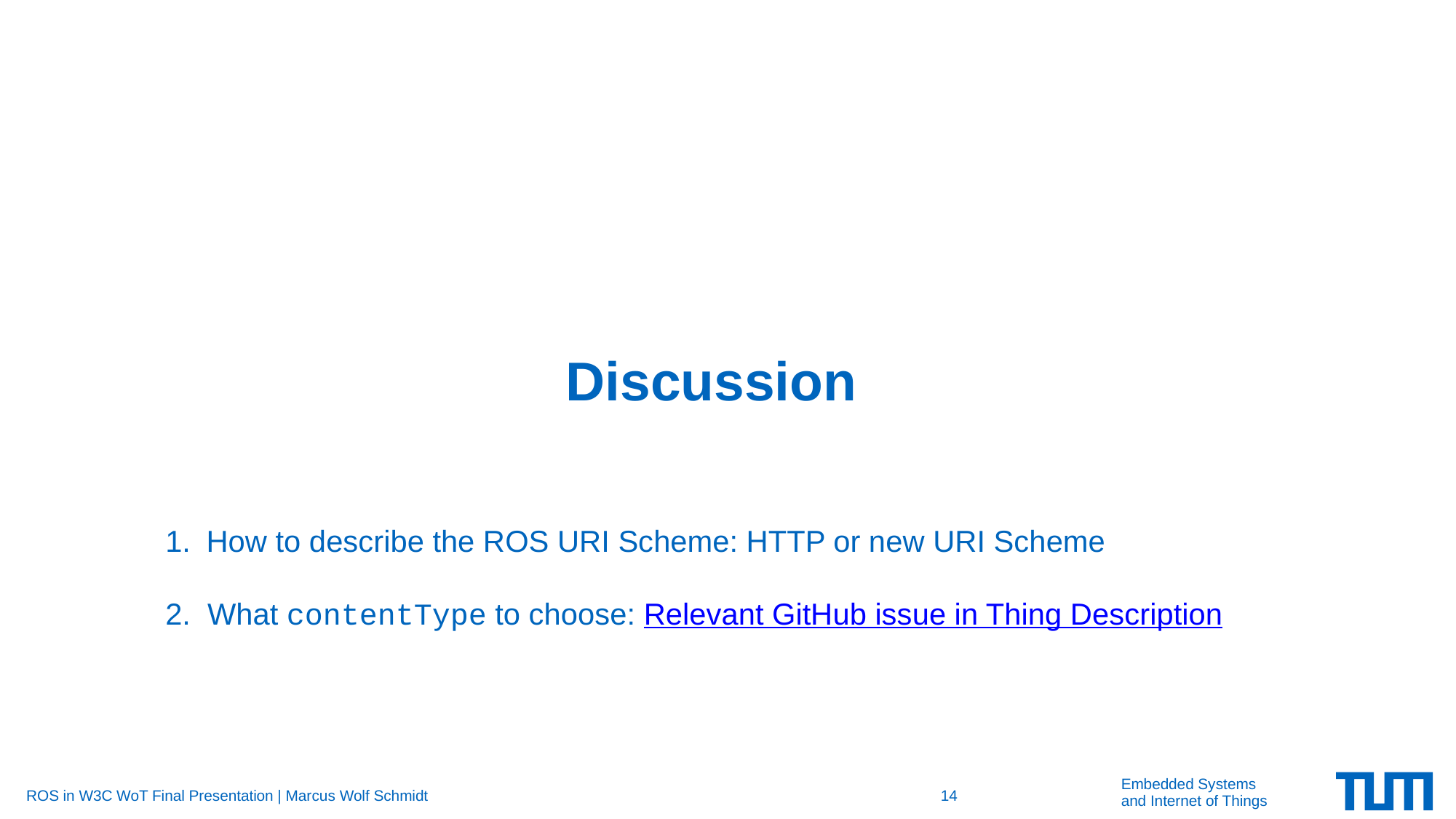

Discussion
How to describe the ROS URI Scheme: HTTP or new URI Scheme

2.  What contentType to choose: Relevant GitHub issue in Thing Description

ROS in W3C WoT Final Presentation | Marcus Wolf Schmidt
14